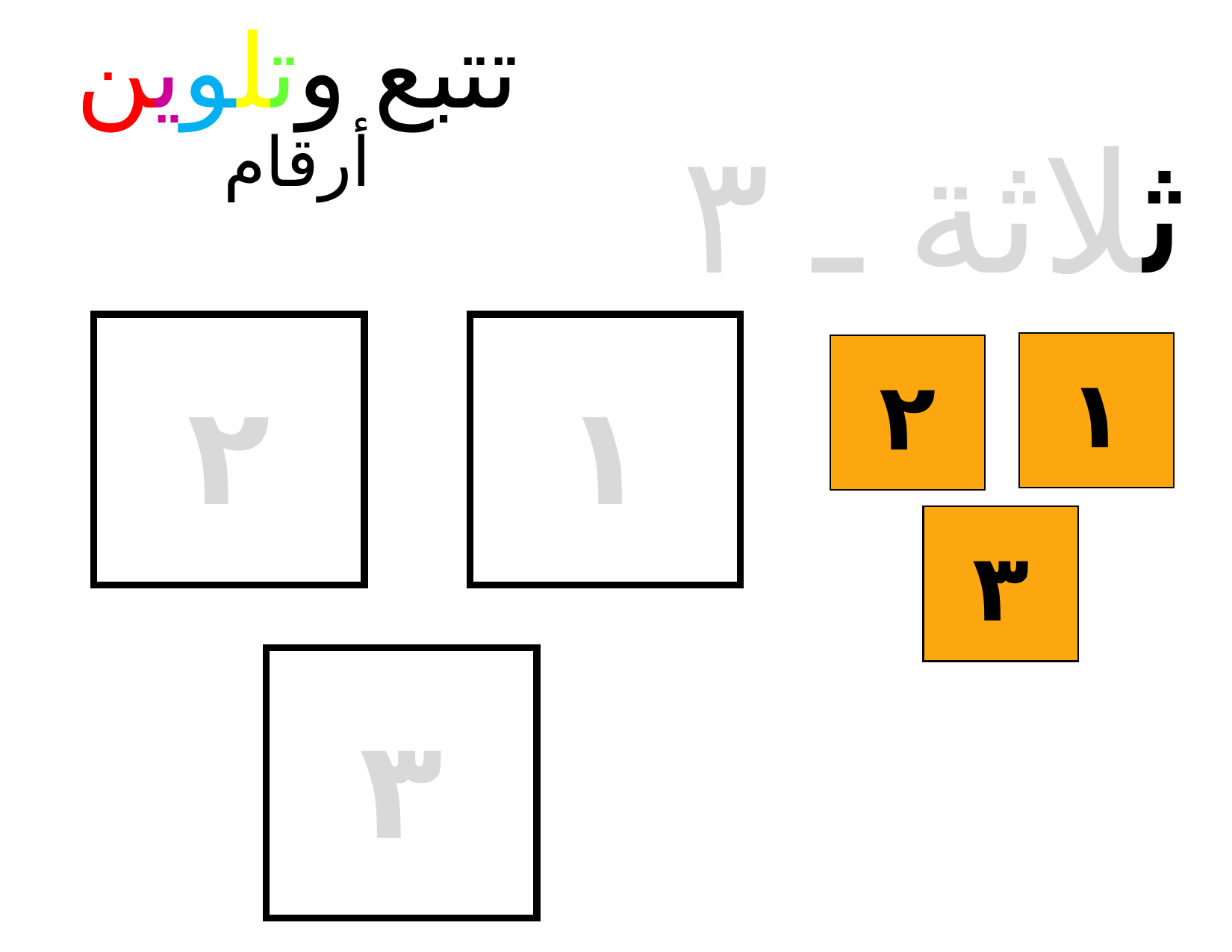

تتبع وتلوين
ثلاثة ـ ٣
أرقام
١
٢
٣
١
٢
٣